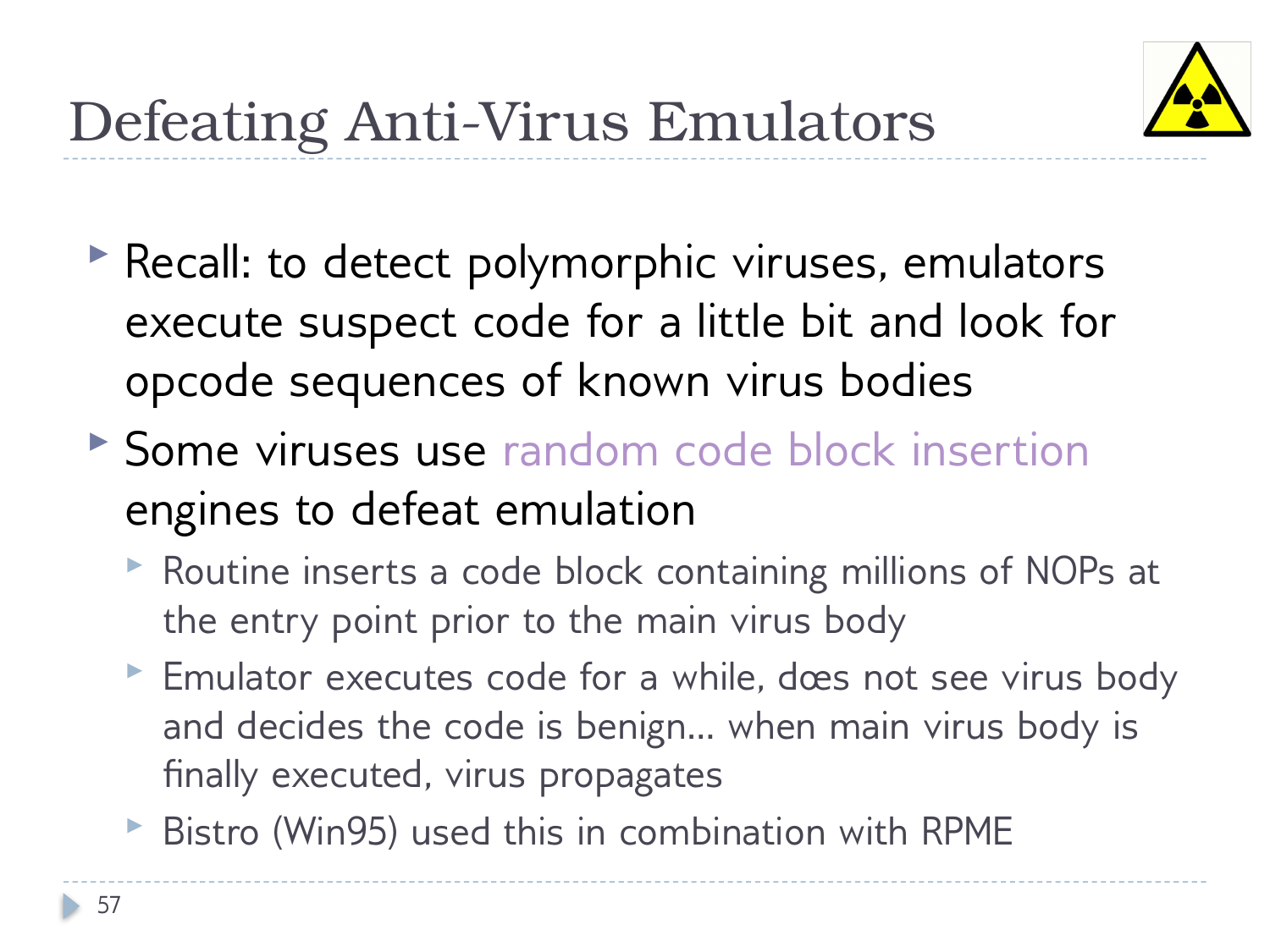

# Defeating Anti-Virus Emulators
Recall: to detect polymorphic viruses, emulators execute suspect code for a little bit and look for opcode sequences of known virus bodies
Some viruses use random code block insertion engines to defeat emulation
Routine inserts a code block containing millions of NOPs at the entry point prior to the main virus body
Emulator executes code for a while, does not see virus body and decides the code is benign… when main virus body is finally executed, virus propagates
Bistro (Win95) used this in combination with RPME

57